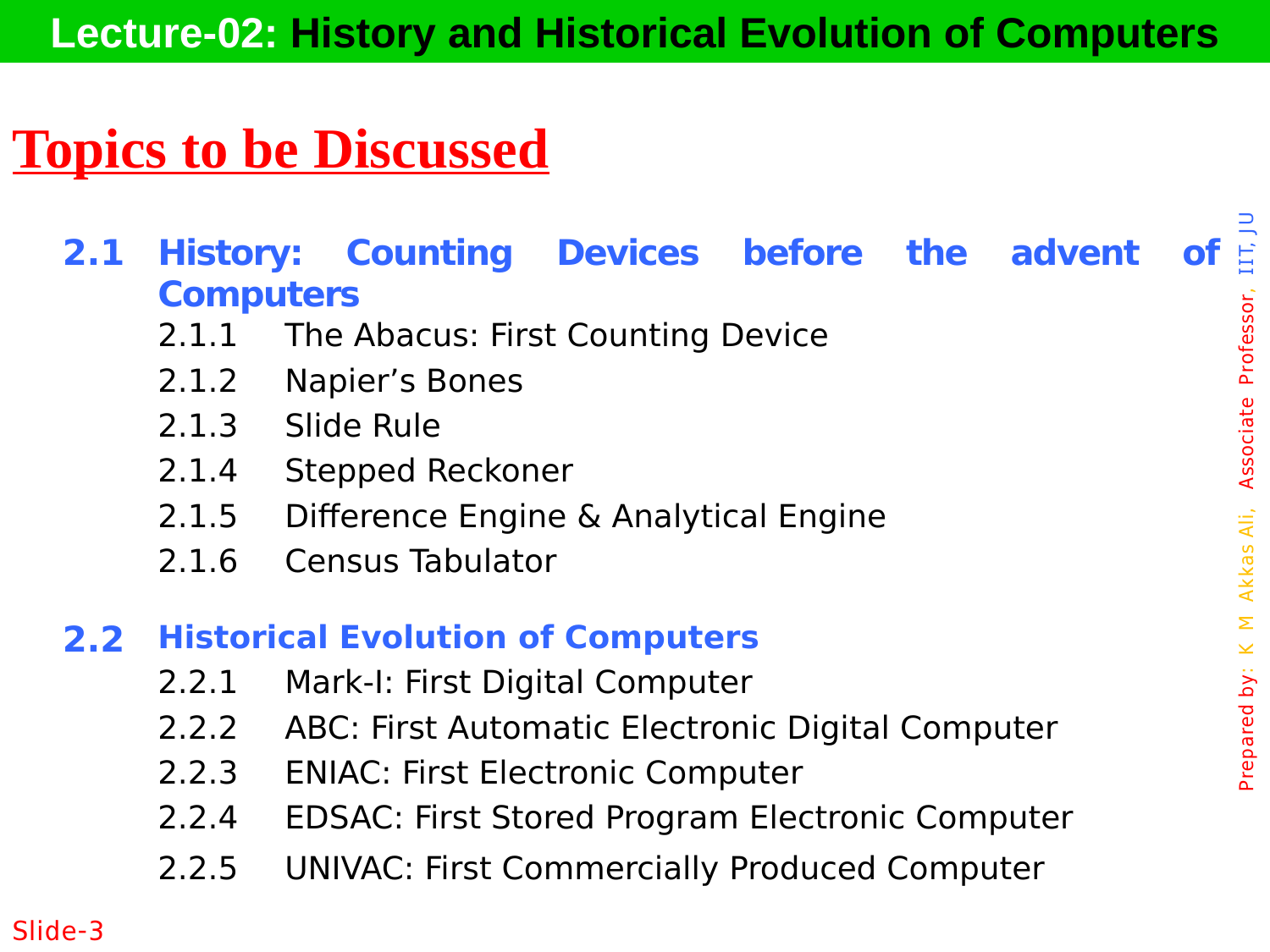

Lecture-02: History and Historical Evolution of Computers
Topics to be Discussed
| 2.1 | History: Counting Devices before the advent of Computers |  |
| --- | --- | --- |
|  | 2.1.1 | The Abacus: First Counting Device |
|  | 2.1.2 | Napier’s Bones |
|  | 2.1.3 | Slide Rule |
|  | 2.1.4 | Stepped Reckoner |
|  | 2.1.5 | Difference Engine & Analytical Engine |
|  | 2.1.6 | Census Tabulator |
| 2.2 | Historical Evolution of Computers |  |
|  | 2.2.1 | Mark-I: First Digital Computer |
|  | 2.2.2 | ABC: First Automatic Electronic Digital Computer |
|  | 2.2.3 | ENIAC: First Electronic Computer |
|  | 2.2.4 | EDSAC: First Stored Program Electronic Computer |
|  | 2.2.5 | UNIVAC: First Commercially Produced Computer |
Slide-3